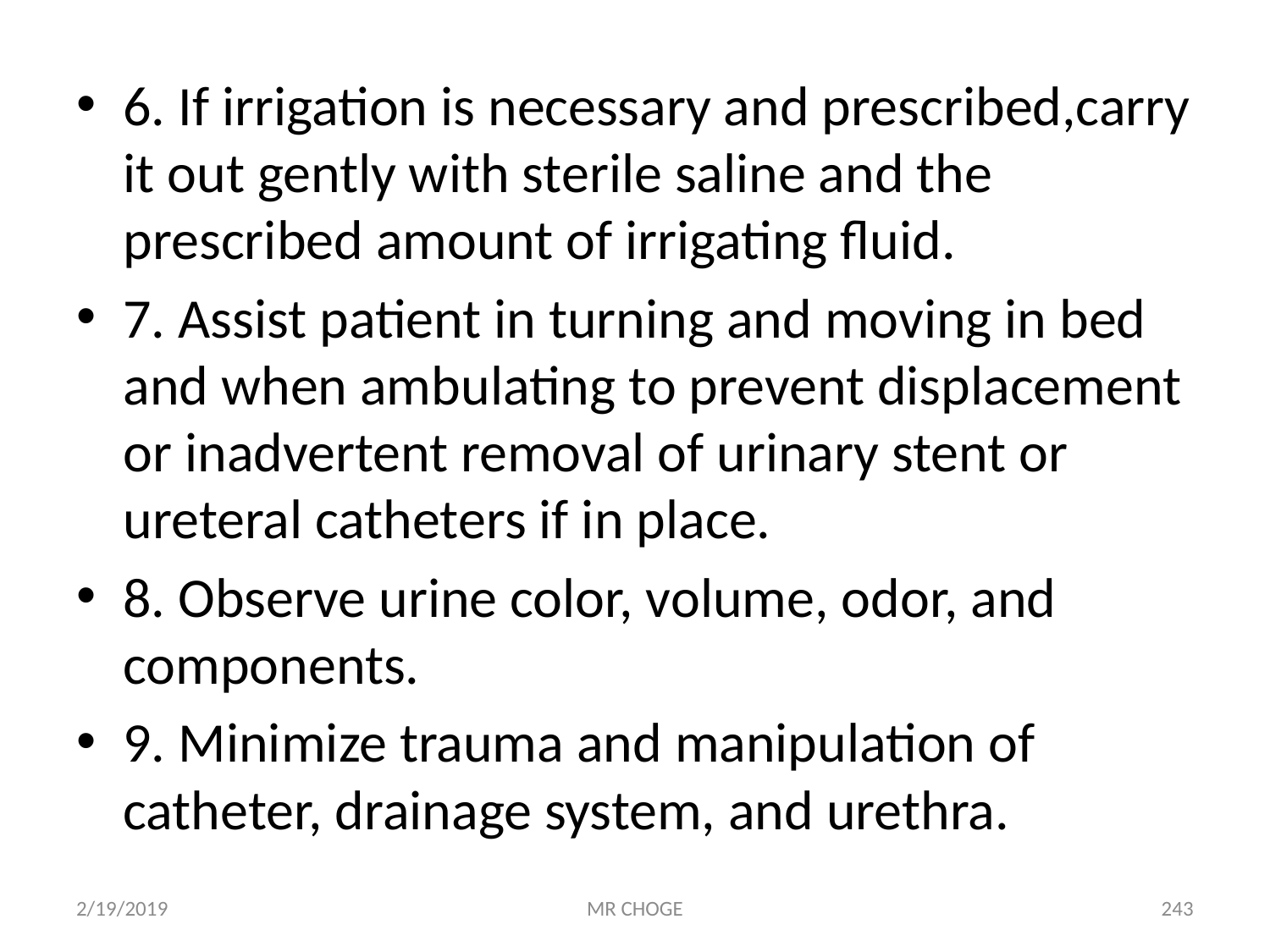

6. If irrigation is necessary and prescribed,carry it out gently with sterile saline and the prescribed amount of irrigating fluid.
7. Assist patient in turning and moving in bed and when ambulating to prevent displacement or inadvertent removal of urinary stent or ureteral catheters if in place.
8. Observe urine color, volume, odor, and components.
9. Minimize trauma and manipulation of catheter, drainage system, and urethra.
2/19/2019
MR CHOGE
243